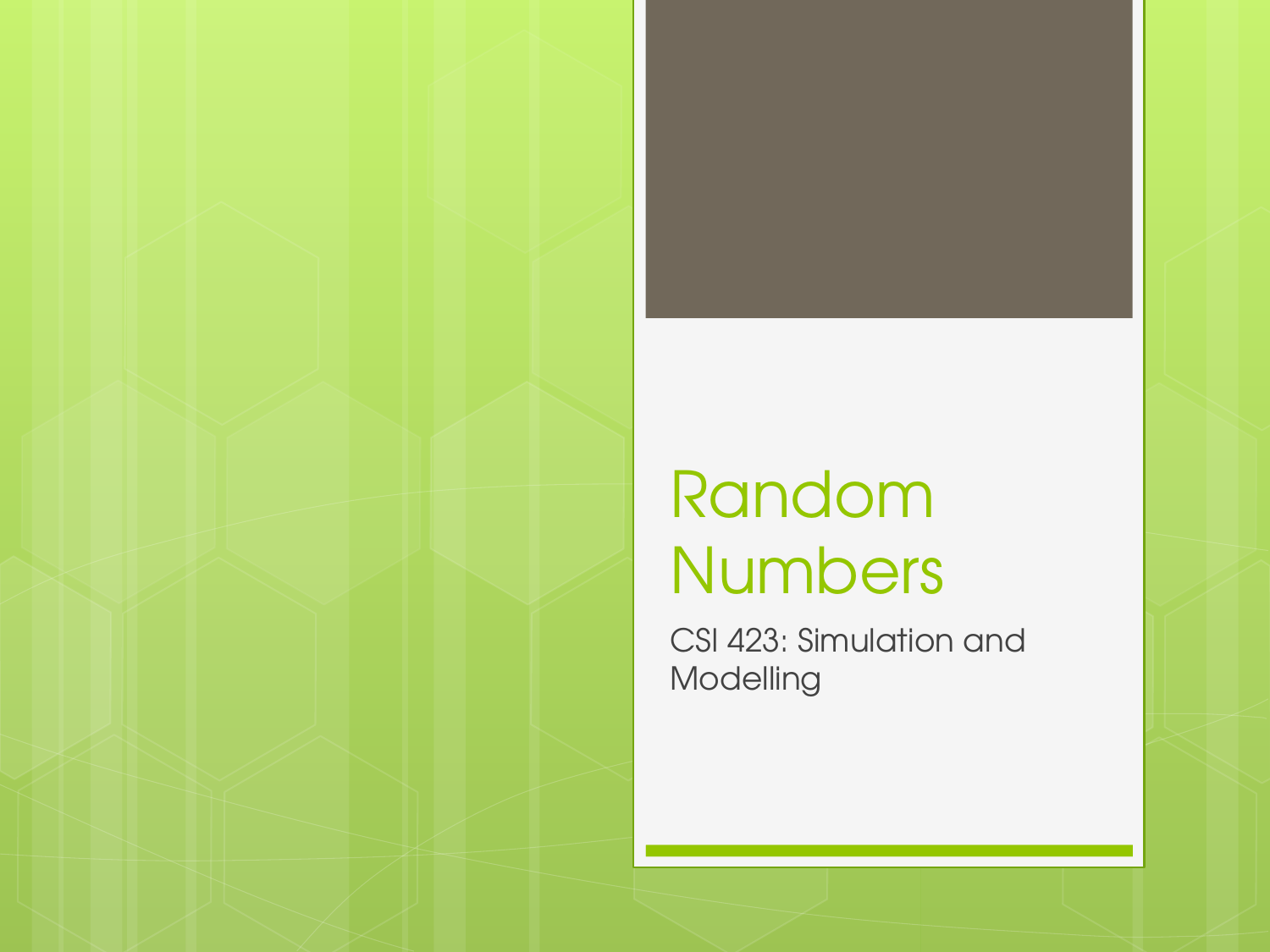

# Random Numbers
CSI 423: Simulation and Modelling